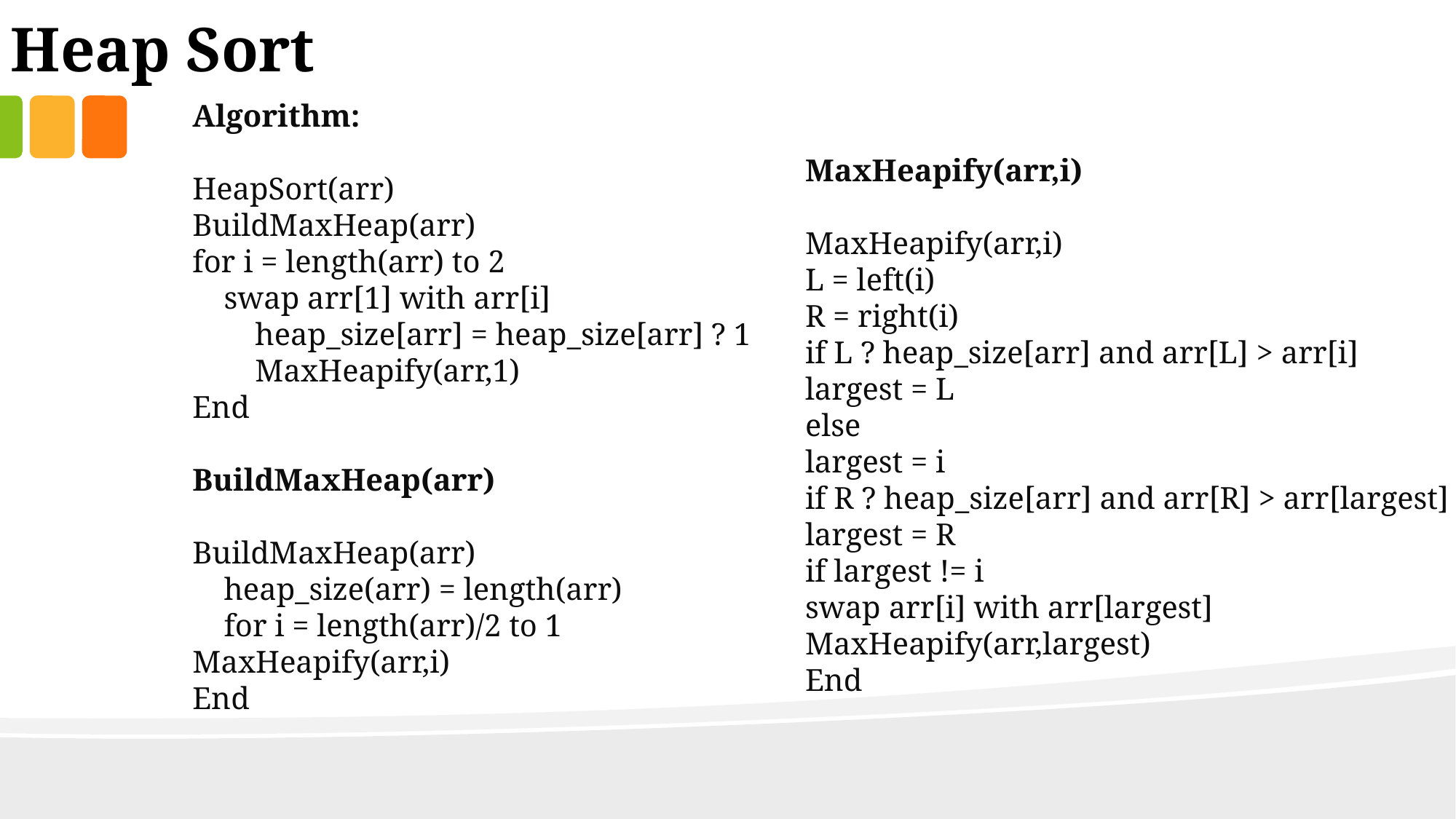

Heap Sort
Algorithm:

HeapSort(arr)
BuildMaxHeap(arr)
for i = length(arr) to 2
    swap arr[1] with arr[i]
        heap_size[arr] = heap_size[arr] ? 1
        MaxHeapify(arr,1)
End

BuildMaxHeap(arr)

BuildMaxHeap(arr)
    heap_size(arr) = length(arr)
    for i = length(arr)/2 to 1
MaxHeapify(arr,i)
End

MaxHeapify(arr,i)

MaxHeapify(arr,i)
L = left(i)
R = right(i)
if L ? heap_size[arr] and arr[L] > arr[i]
largest = L
else
largest = i
if R ? heap_size[arr] and arr[R] > arr[largest]
largest = R
if largest != i
swap arr[i] with arr[largest]
MaxHeapify(arr,largest)
End